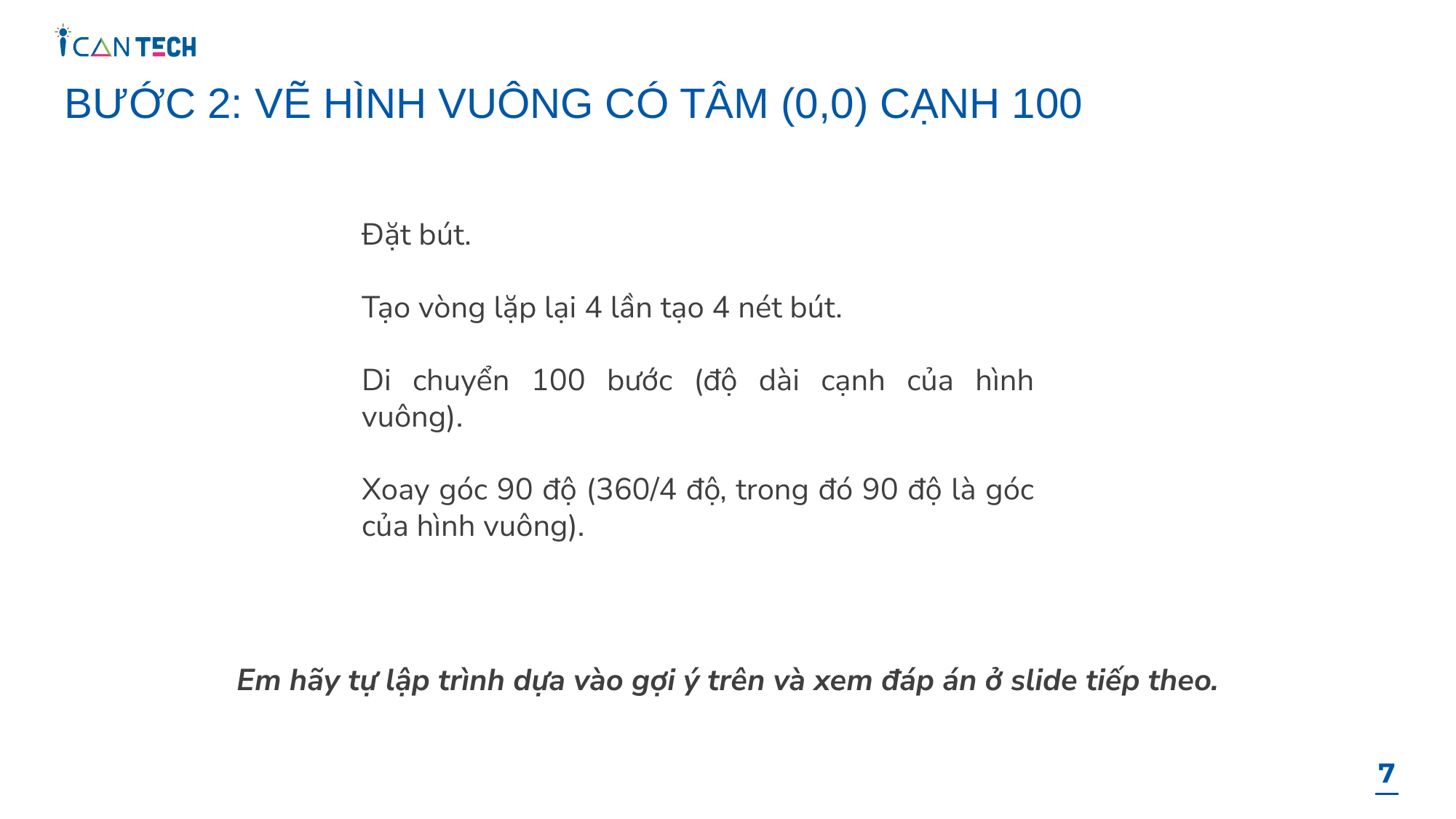

# BƯỚC 2: VẼ HÌNH VUÔNG CÓ TÂM (0,0) CẠNH 100
Đặt bút.

Tạo vòng lặp lại 4 lần tạo 4 nét bút.

Di chuyển 100 bước (độ dài cạnh của hình vuông).

Xoay góc 90 độ (360/4 độ, trong đó 90 độ là góc của hình vuông).

Em hãy tự lập trình dựa vào gợi ý trên và xem đáp án ở slide tiếp theo.
7